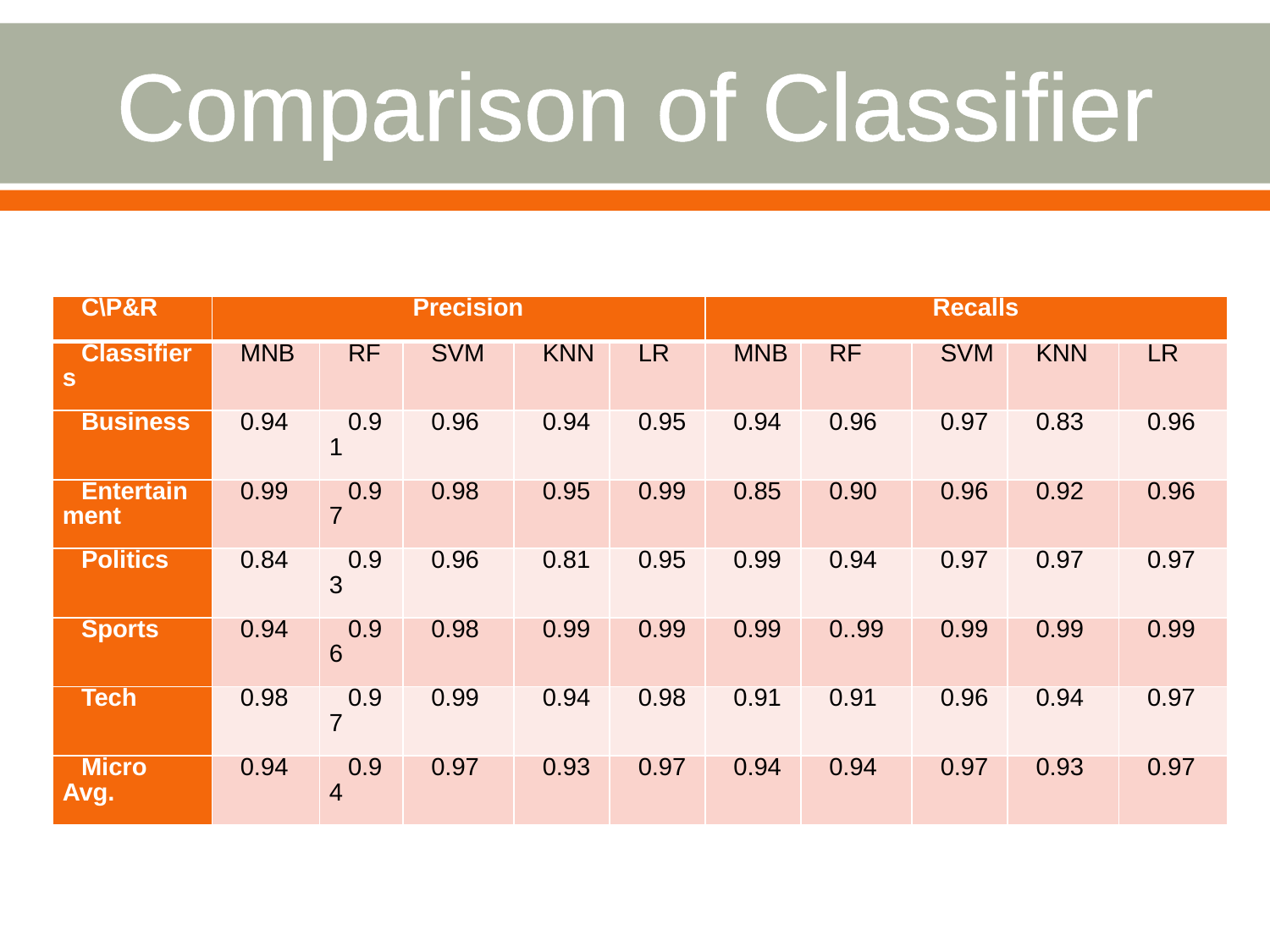

# Comparison of Classifier
| C\P&R | Precision |  |  |  |  | Recalls |  |  |  |  |
| --- | --- | --- | --- | --- | --- | --- | --- | --- | --- | --- |
| Classifiers | MNB | RF | SVM | KNN | LR | MNB | RF | SVM | KNN | LR |
| Business | 0.94 | 0.91 | 0.96 | 0.94 | 0.95 | 0.94 | 0.96 | 0.97 | 0.83 | 0.96 |
| Entertainment | 0.99 | 0.97 | 0.98 | 0.95 | 0.99 | 0.85 | 0.90 | 0.96 | 0.92 | 0.96 |
| Politics | 0.84 | 0.93 | 0.96 | 0.81 | 0.95 | 0.99 | 0.94 | 0.97 | 0.97 | 0.97 |
| Sports | 0.94 | 0.96 | 0.98 | 0.99 | 0.99 | 0.99 | 0..99 | 0.99 | 0.99 | 0.99 |
| Tech | 0.98 | 0.97 | 0.99 | 0.94 | 0.98 | 0.91 | 0.91 | 0.96 | 0.94 | 0.97 |
| Micro Avg. | 0.94 | 0.94 | 0.97 | 0.93 | 0.97 | 0.94 | 0.94 | 0.97 | 0.93 | 0.97 |